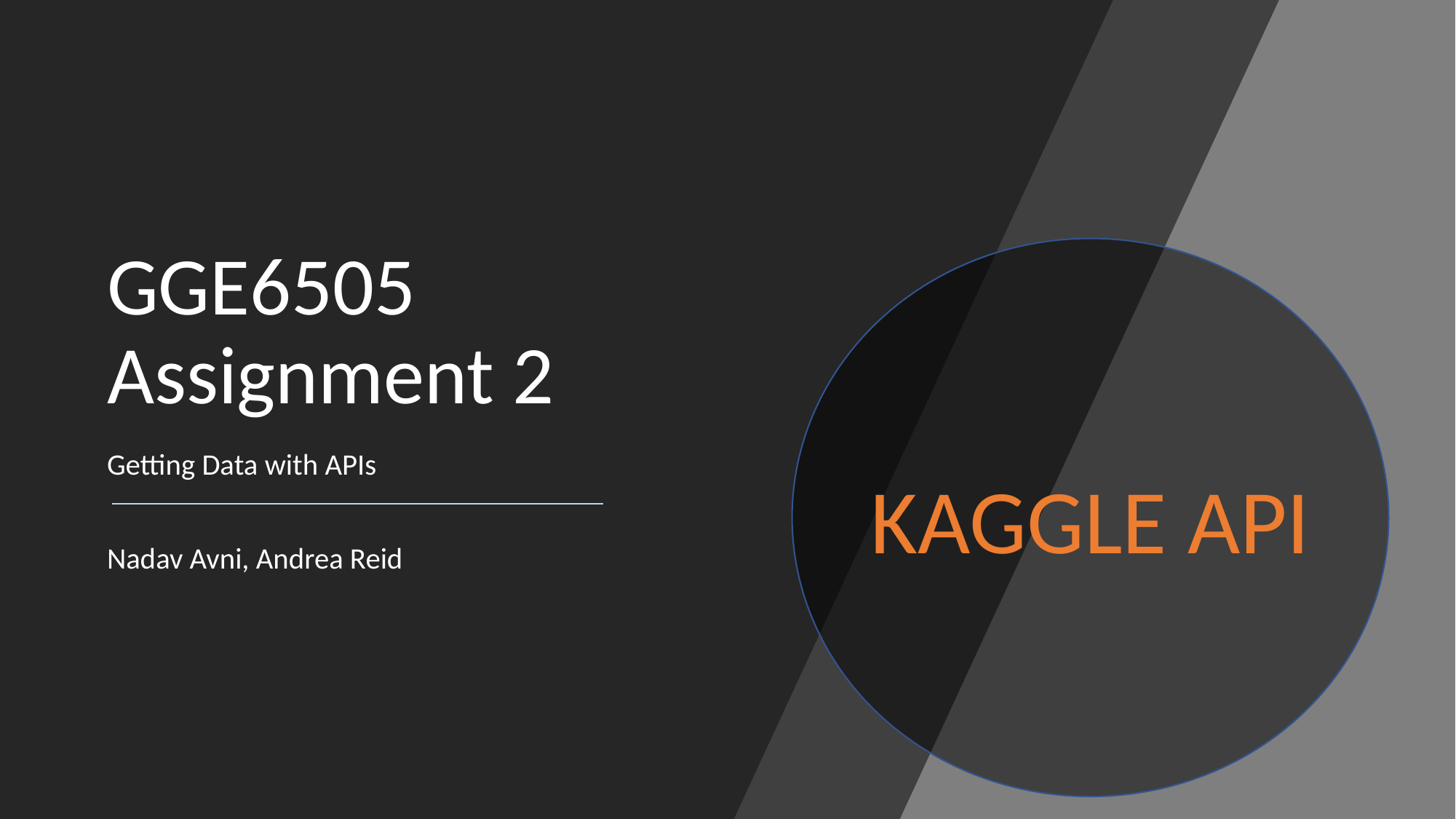

# GGE6505 Assignment 2

Getting Data with APIs

Nadav Avni, Andrea Reid
KAGGLE API